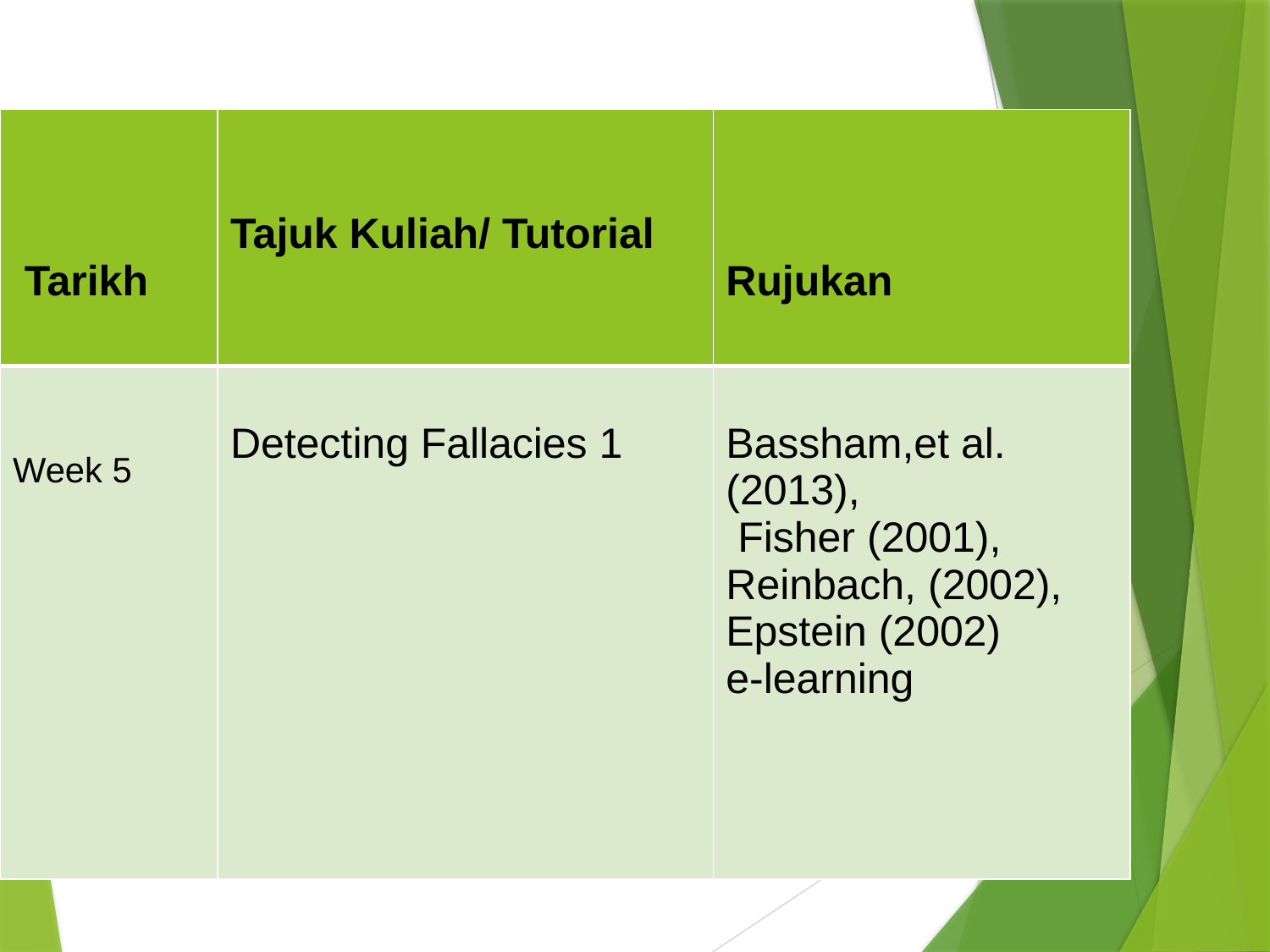

| Tarikh | Tajuk Kuliah/ Tutorial | Rujukan |
| --- | --- | --- |
| Week 5 | Detecting Fallacies 1 | Bassham,et al. (2013), Fisher (2001), Reinbach, (2002), Epstein (2002) e-learning |
Siti Rohana Mohd Thani
8